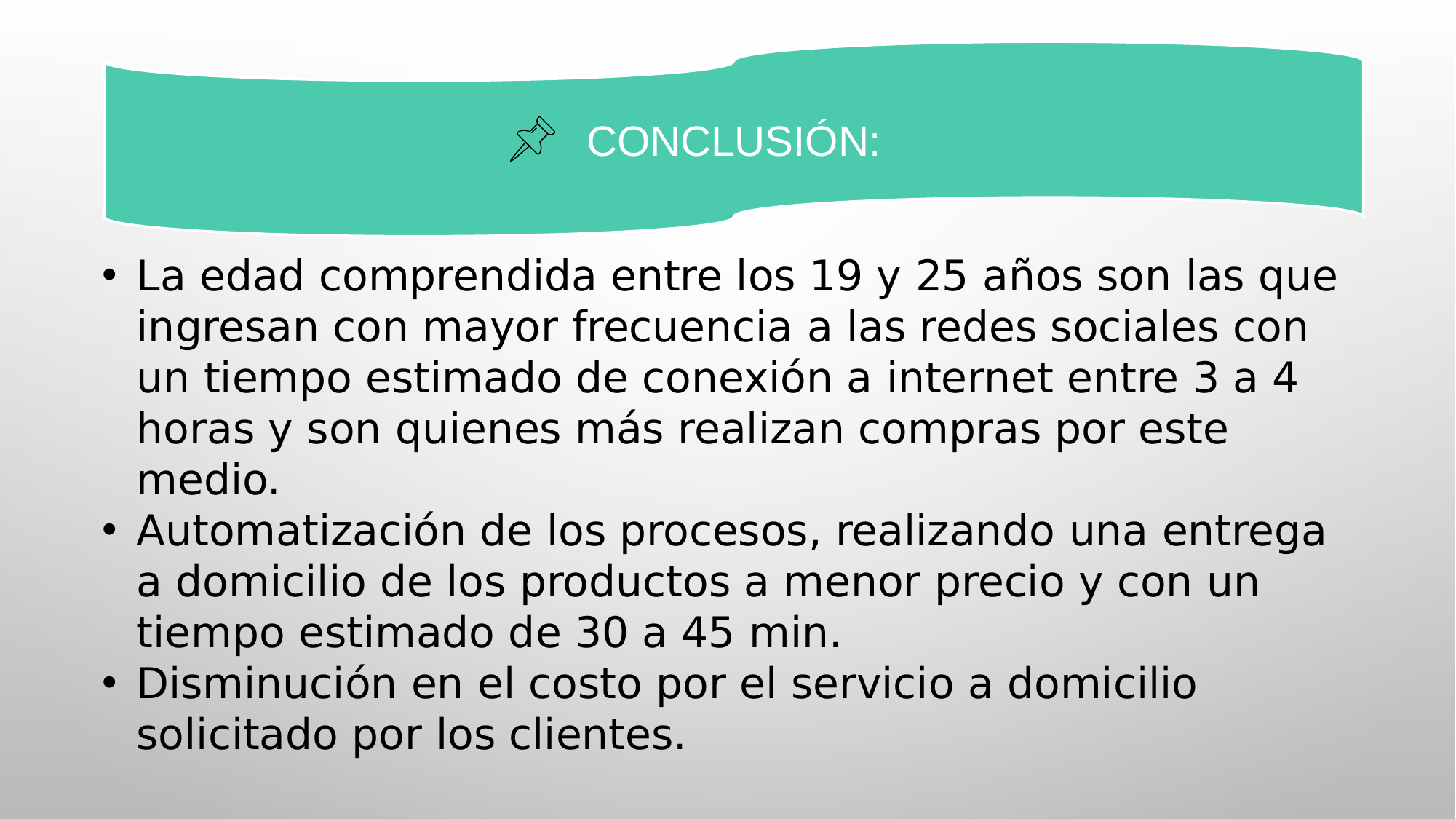

CONCLUSIÓN:

La edad comprendida entre los 19 y 25 años son las que ingresan con mayor frecuencia a las redes sociales con un tiempo estimado de conexión a internet entre 3 a 4 horas y son quienes más realizan compras por este medio.
Automatización de los procesos, realizando una entrega a domicilio de los productos a menor precio y con un tiempo estimado de 30 a 45 min.
Disminución en el costo por el servicio a domicilio solicitado por los clientes.